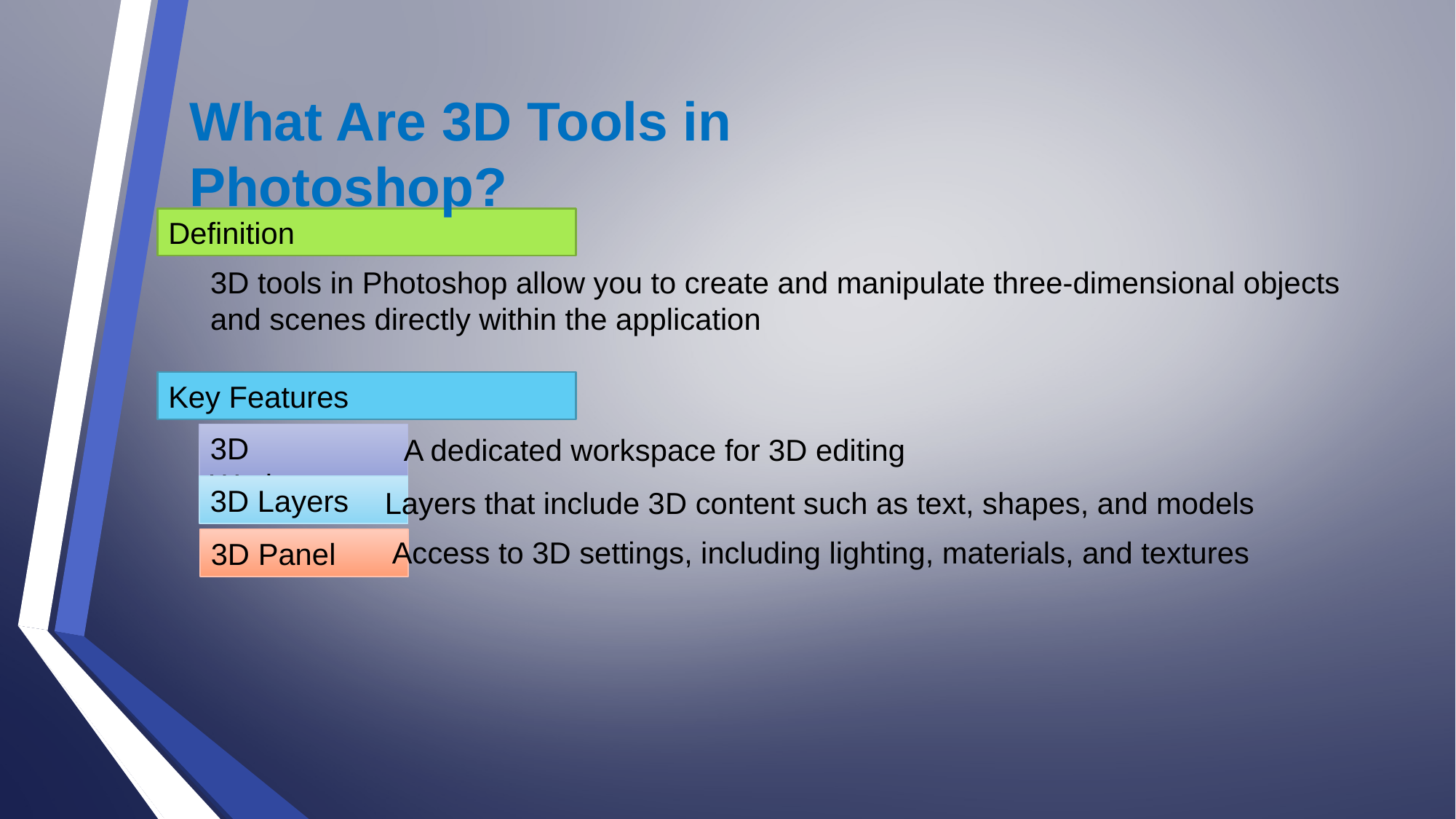

What Are 3D Tools in Photoshop?
Definition
3D tools in Photoshop allow you to create and manipulate three-dimensional objects and scenes directly within the application
Key Features
3D Workspace
A dedicated workspace for 3D editing
3D Layers
Layers that include 3D content such as text, shapes, and models
Access to 3D settings, including lighting, materials, and textures
3D Panel